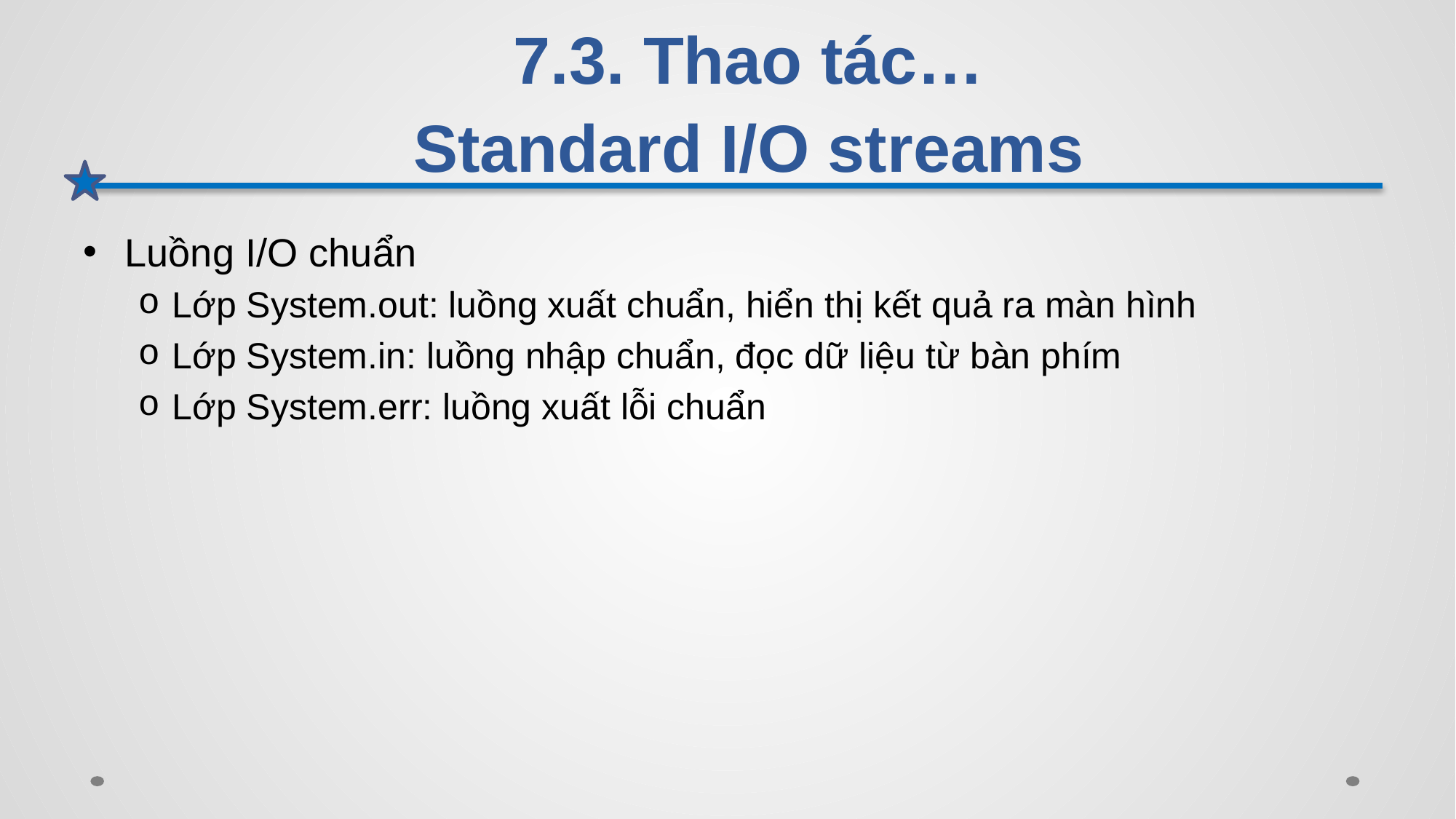

# 7.3. Thao tác… Standard I/O streams
Luồng I/O chuẩn
Lớp System.out: luồng xuất chuẩn, hiển thị kết quả ra màn hình
Lớp System.in: luồng nhập chuẩn, đọc dữ liệu từ bàn phím
Lớp System.err: luồng xuất lỗi chuẩn